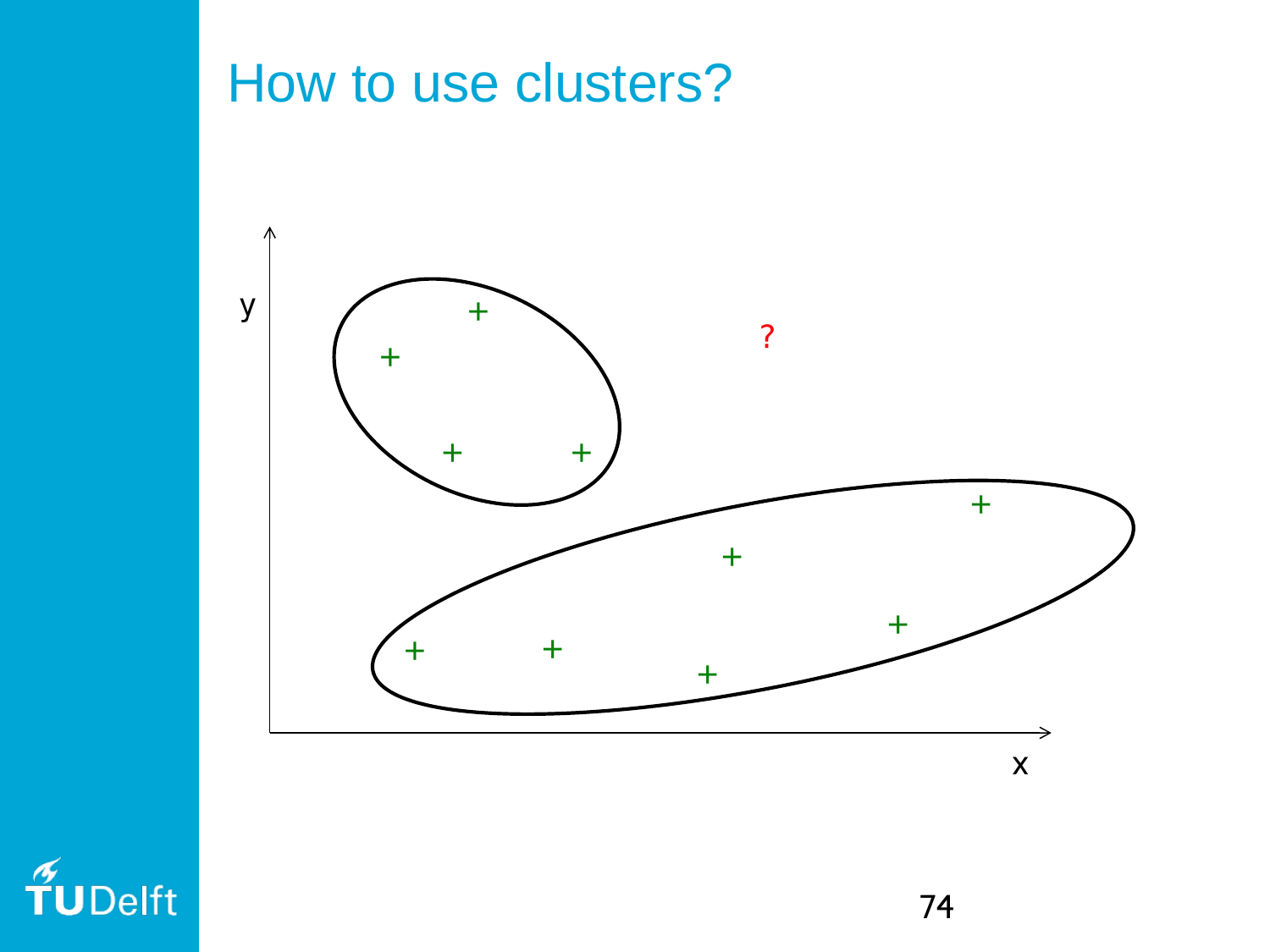

# How to use clusters?

y
+
?
+
+
+
+

+
+
+
+
+
x
74